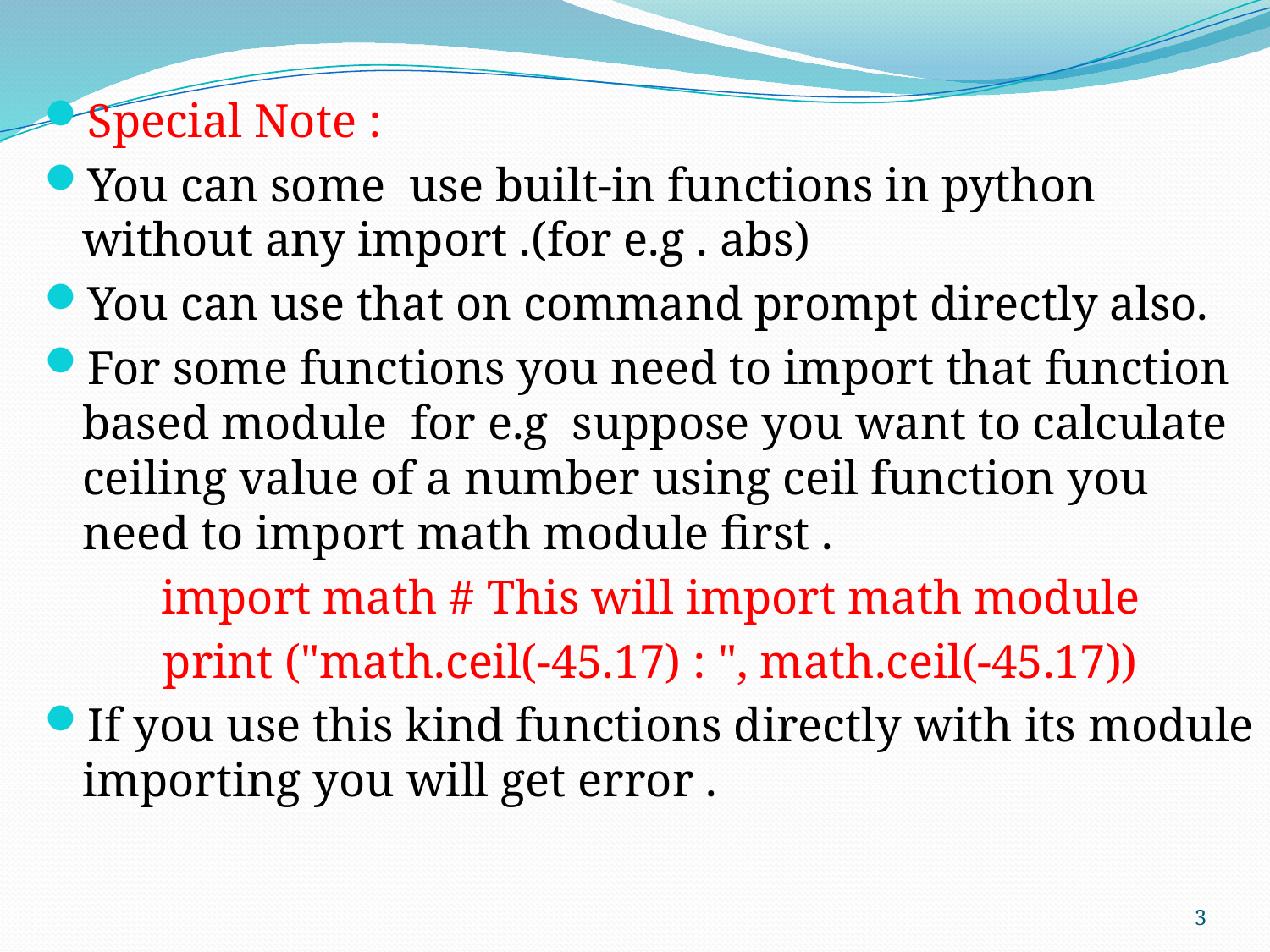

Special Note :
You can some  use built-in functions in python without any import .(for e.g . abs)
You can use that on command prompt directly also.
For some functions you need to import that function based module  for e.g  suppose you want to calculate ceiling value of a number using ceil function you need to import math module first .
import math # This will import math module
print ("math.ceil(-45.17) : ", math.ceil(-45.17))
If you use this kind functions directly with its module importing you will get error .

3